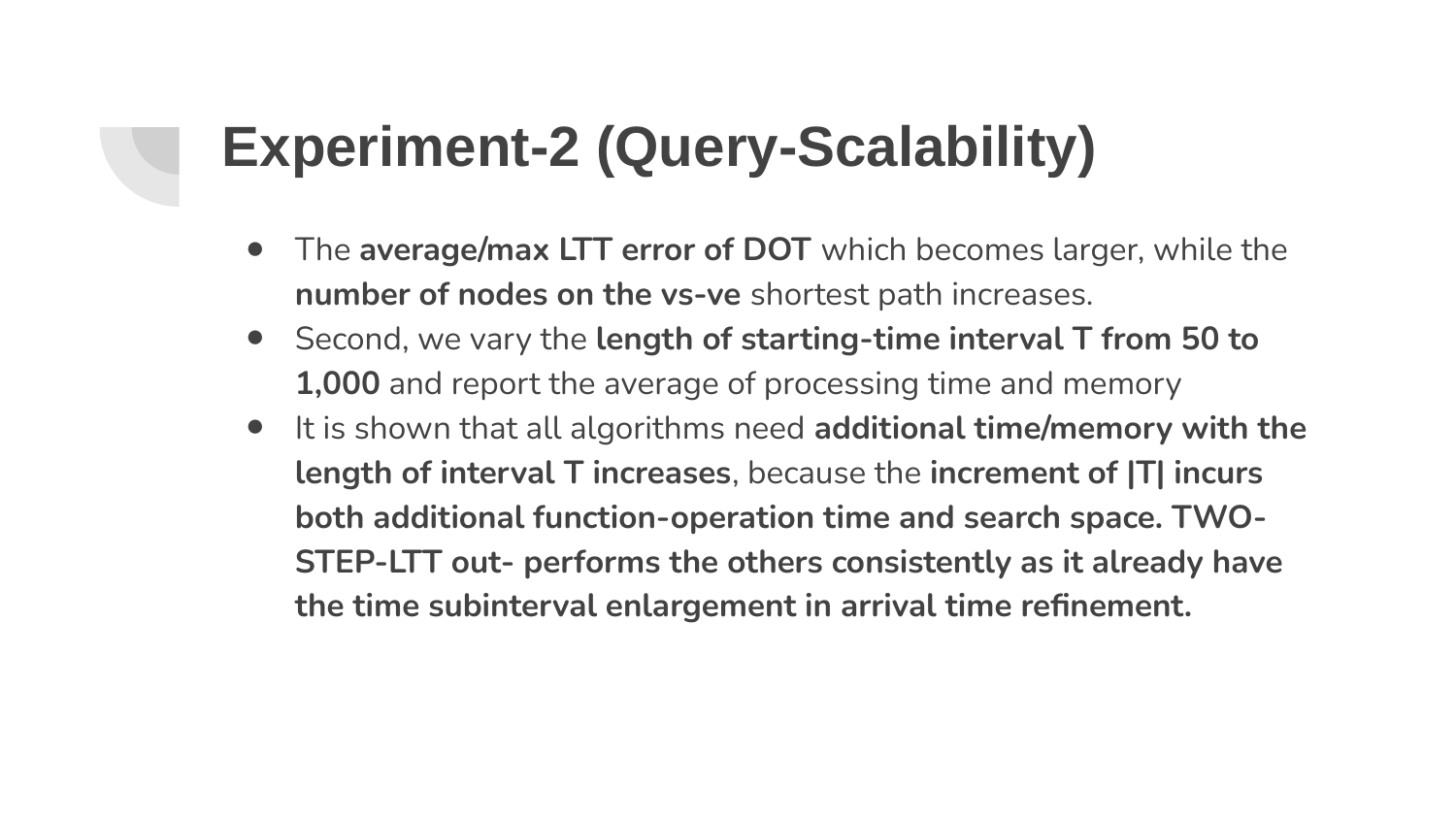

# Experiment-2 (Query-Scalability)
The average/max LTT error of DOT which becomes larger, while the number of nodes on the vs-ve shortest path increases.
Second, we vary the length of starting-time interval T from 50 to 1,000 and report the average of processing time and memory
It is shown that all algorithms need additional time/memory with the length of interval T increases, because the increment of |T| incurs both additional function-operation time and search space. TWO-STEP-LTT out- performs the others consistently as it already have the time subinterval enlargement in arrival time refinement.